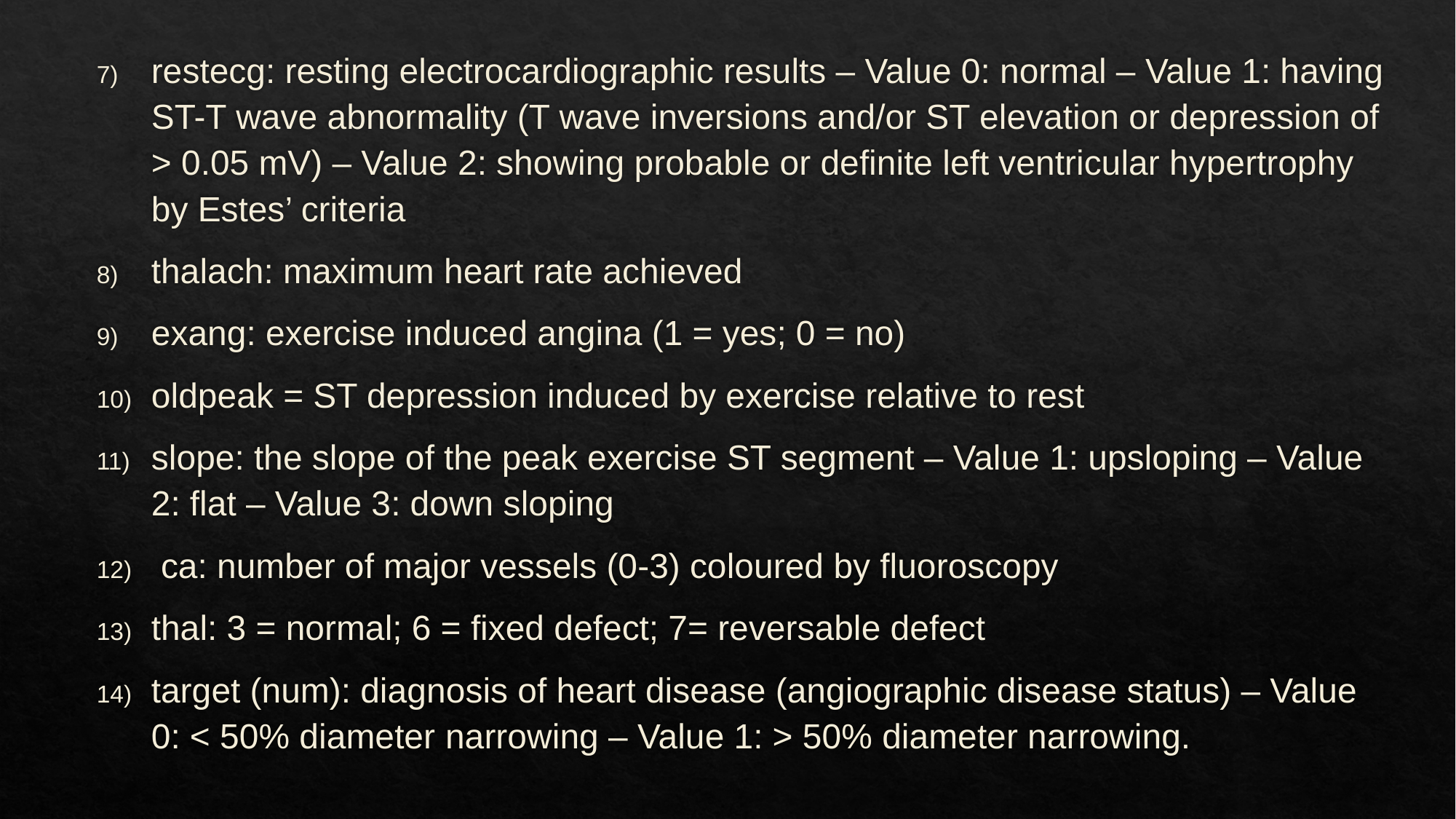

restecg: resting electrocardiographic results – Value 0: normal – Value 1: having ST-T wave abnormality (T wave inversions and/or ST elevation or depression of > 0.05 mV) – Value 2: showing probable or definite left ventricular hypertrophy by Estes’ criteria
thalach: maximum heart rate achieved
exang: exercise induced angina (1 = yes; 0 = no)
oldpeak = ST depression induced by exercise relative to rest
slope: the slope of the peak exercise ST segment – Value 1: upsloping – Value 2: flat – Value 3: down sloping
 ca: number of major vessels (0-3) coloured by fluoroscopy
thal: 3 = normal; 6 = fixed defect; 7= reversable defect
target (num): diagnosis of heart disease (angiographic disease status) – Value 0: < 50% diameter narrowing – Value 1: > 50% diameter narrowing.